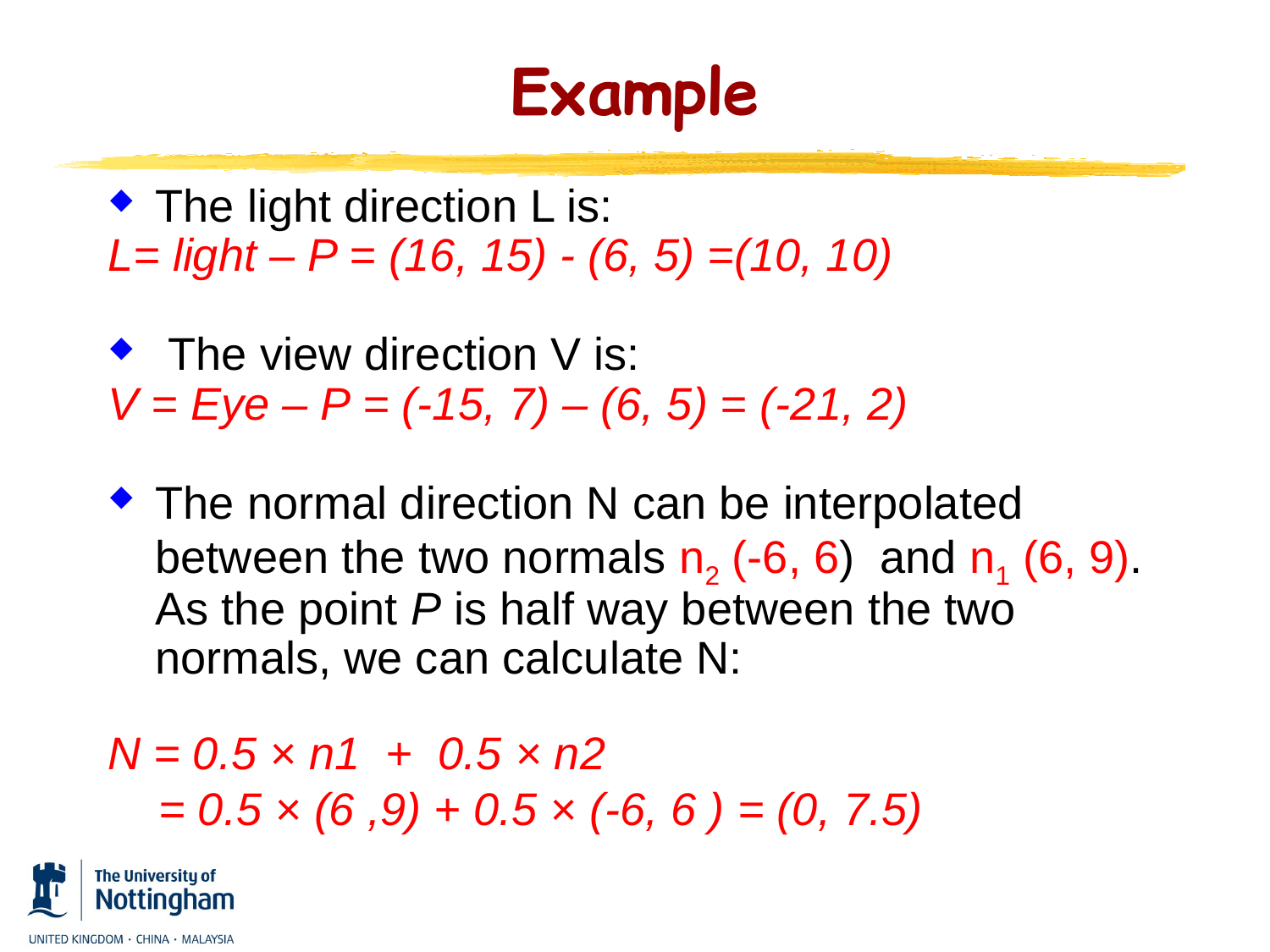

# Example
The light direction L is:
L= light – P = (16, 15) - (6, 5) =(10, 10)

 The view direction V is:
V = Eye – P = (-15, 7) – (6, 5) = (-21, 2)

The normal direction N can be interpolated between the two normals n2 (-6, 6)  and n1 (6, 9). As the point P is half way between the two normals, we can calculate N:

N = 0.5 × n1  +  0.5 × n2
    = 0.5 × (6 ,9) + 0.5 × (-6, 6 ) = (0, 7.5)